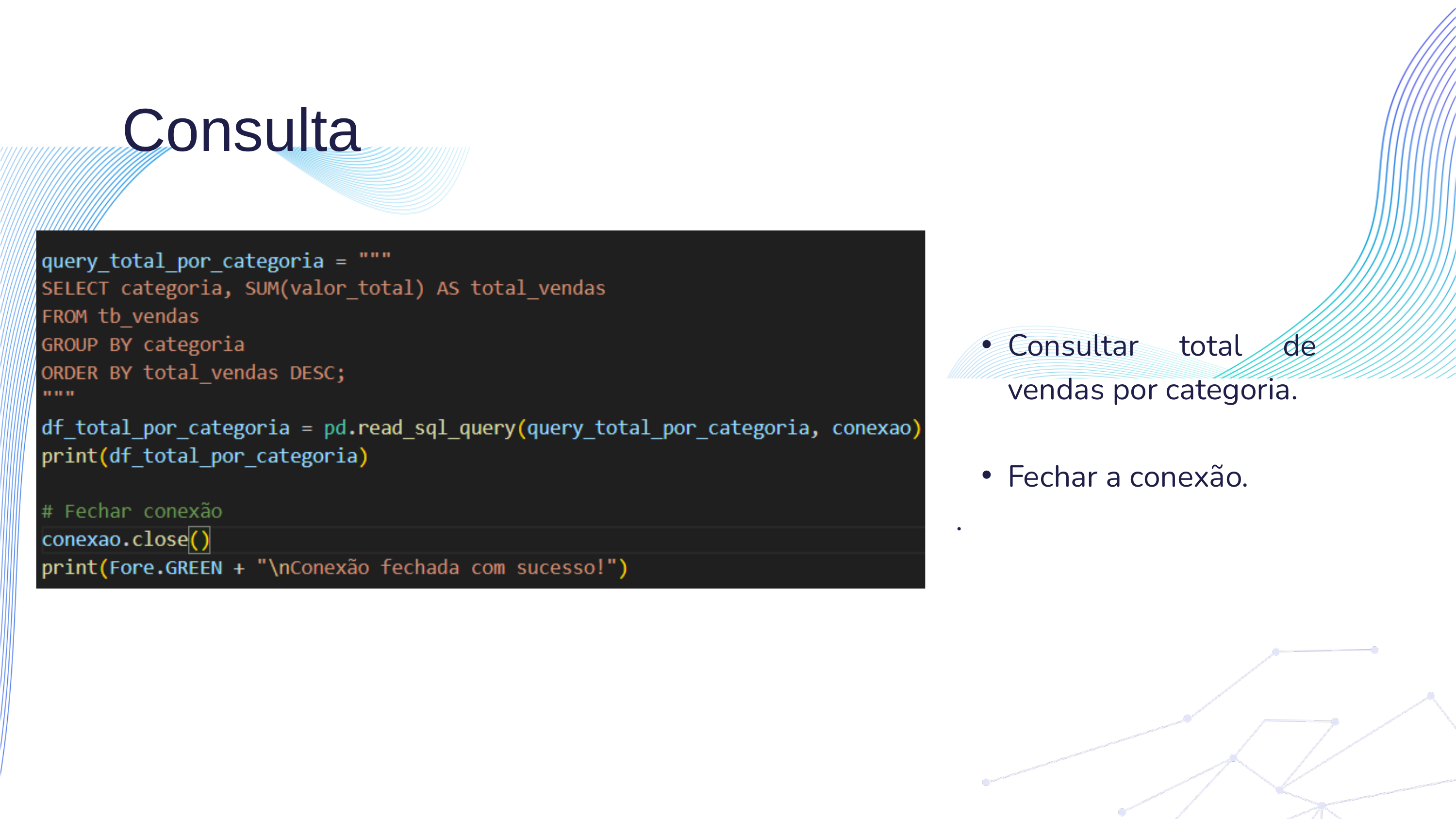

Consulta

Consultar total de vendas por categoria.

Fechar a conexão.
.